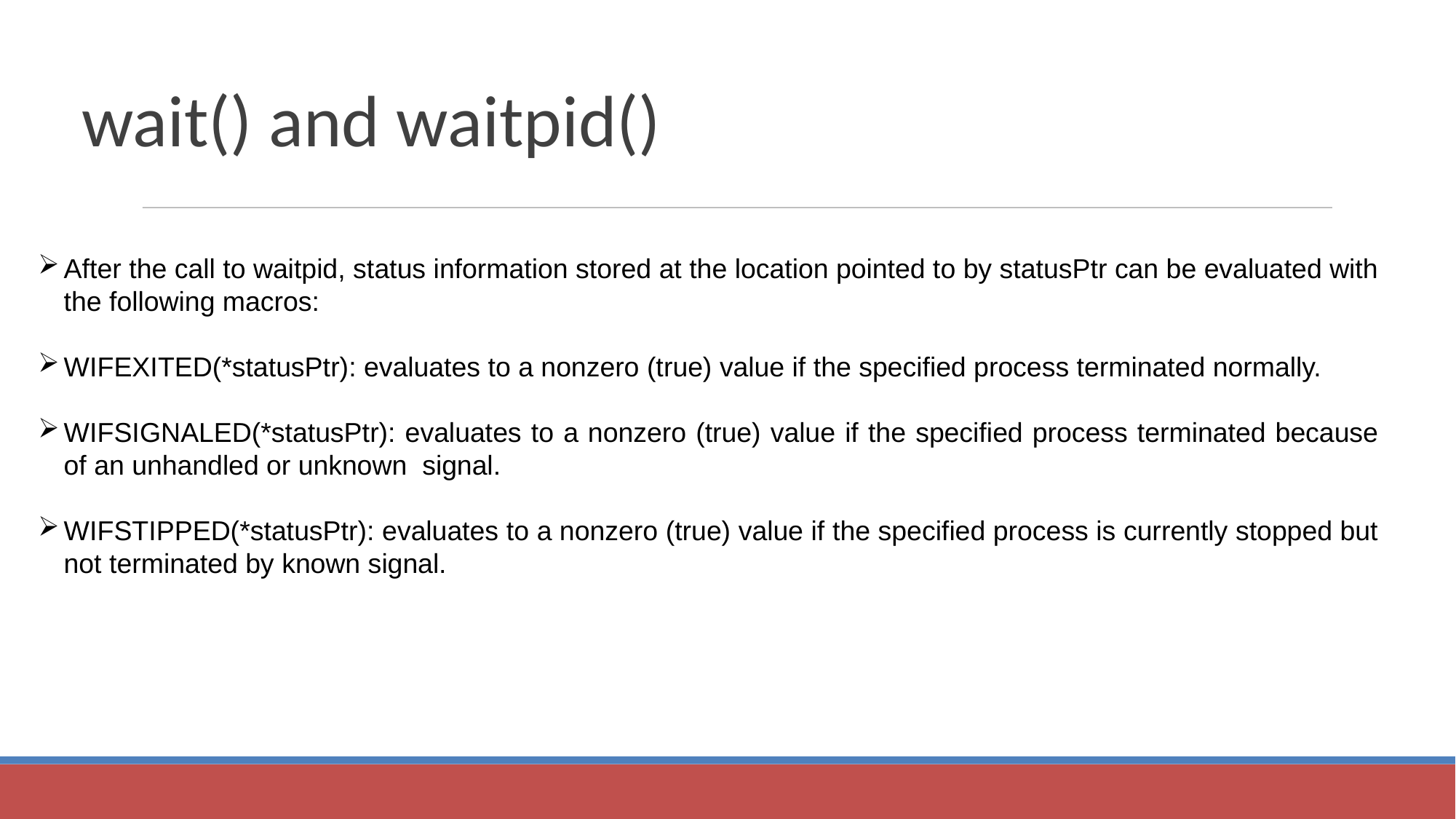

wait() and waitpid()
After the call to waitpid, status information stored at the location pointed to by statusPtr can be evaluated with the following macros:

WIFEXITED(*statusPtr): evaluates to a nonzero (true) value if the specified process terminated normally.

WIFSIGNALED(*statusPtr): evaluates to a nonzero (true) value if the specified process terminated because of an unhandled or unknown  signal.

WIFSTIPPED(*statusPtr): evaluates to a nonzero (true) value if the specified process is currently stopped but not terminated by known signal.